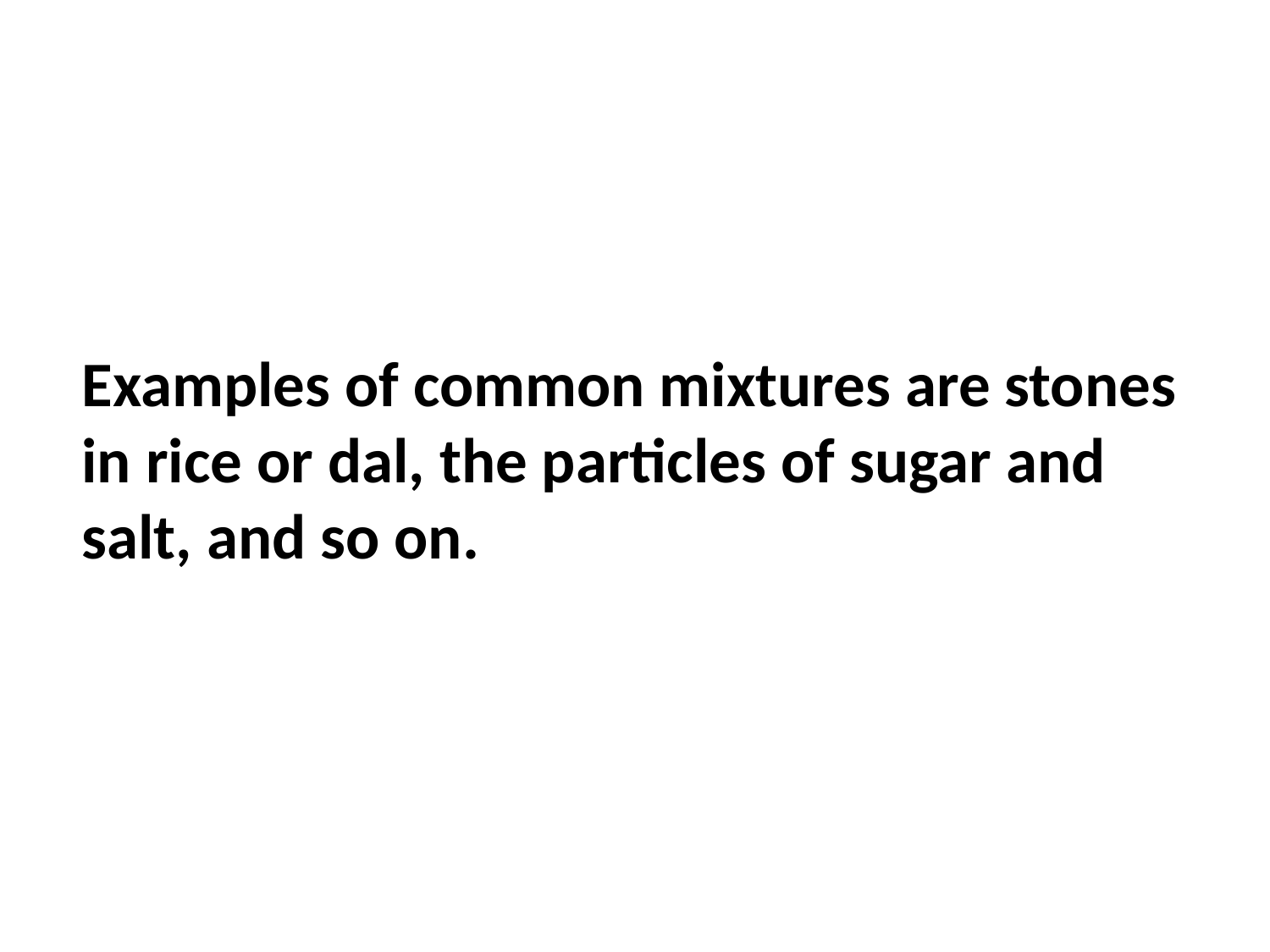

Examples of common mixtures are stones in rice or dal, the particles of sugar and salt, and so on.